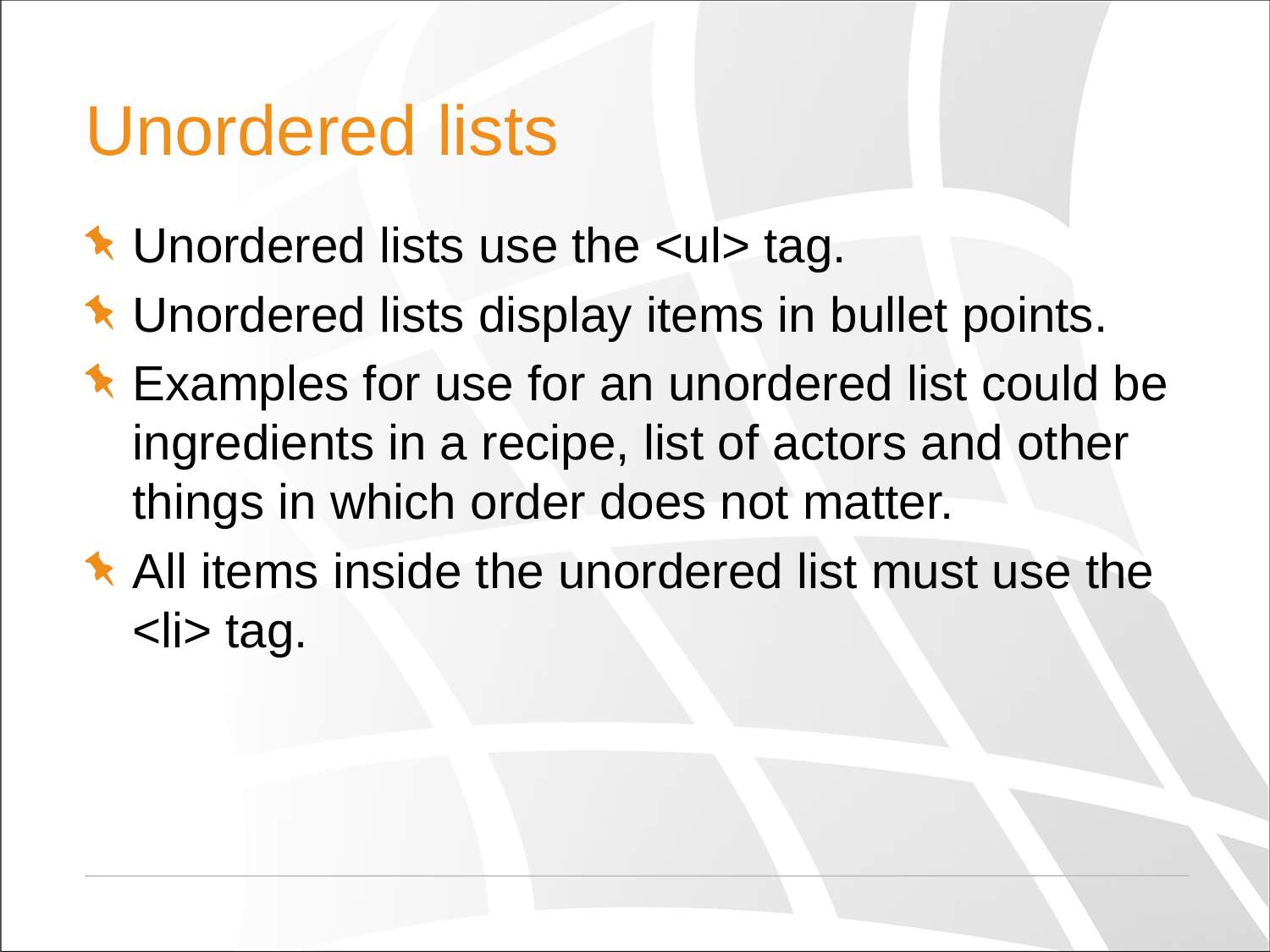

# Unordered lists
Unordered lists use the <ul> tag.
Unordered lists display items in bullet points.
Examples for use for an unordered list could be ingredients in a recipe, list of actors and other things in which order does not matter.
All items inside the unordered list must use the <li> tag.